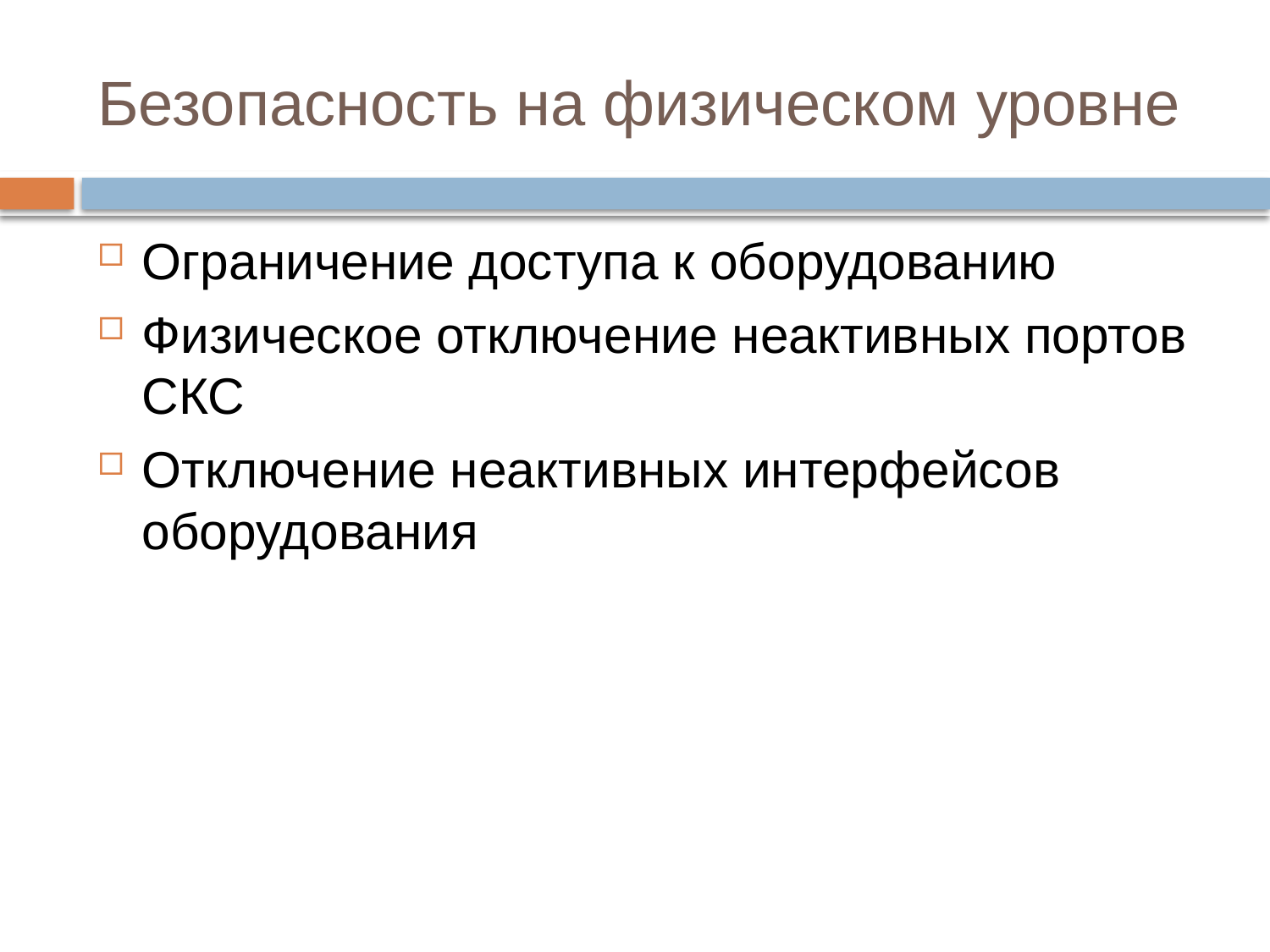

# Безопасность на физическом уровне
Ограничение доступа к оборудованию
Физическое отключение неактивных портов СКС
Отключение неактивных интерфейсов оборудования